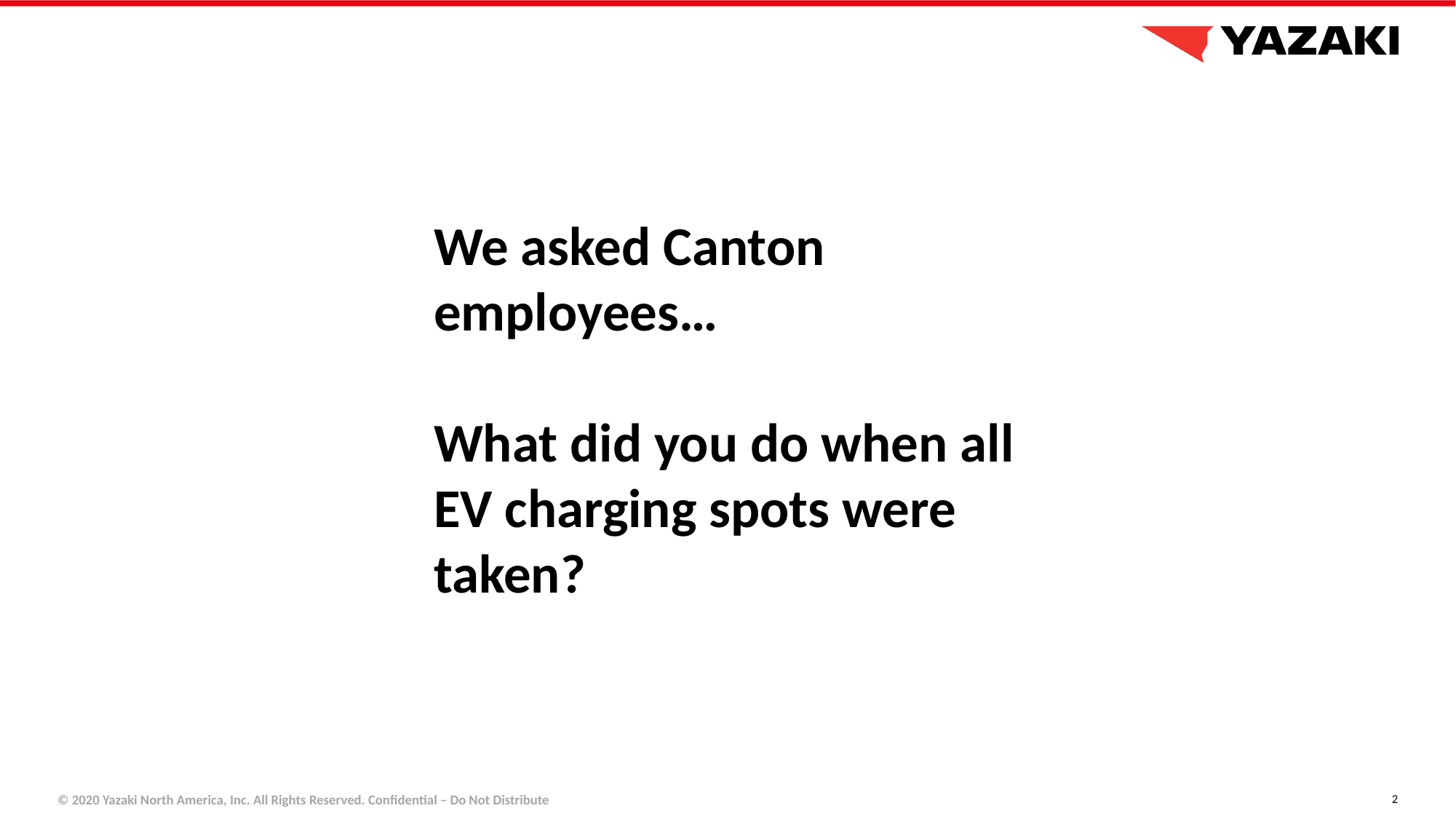

We asked Canton employees…

What did you do when all EV charging spots were taken?